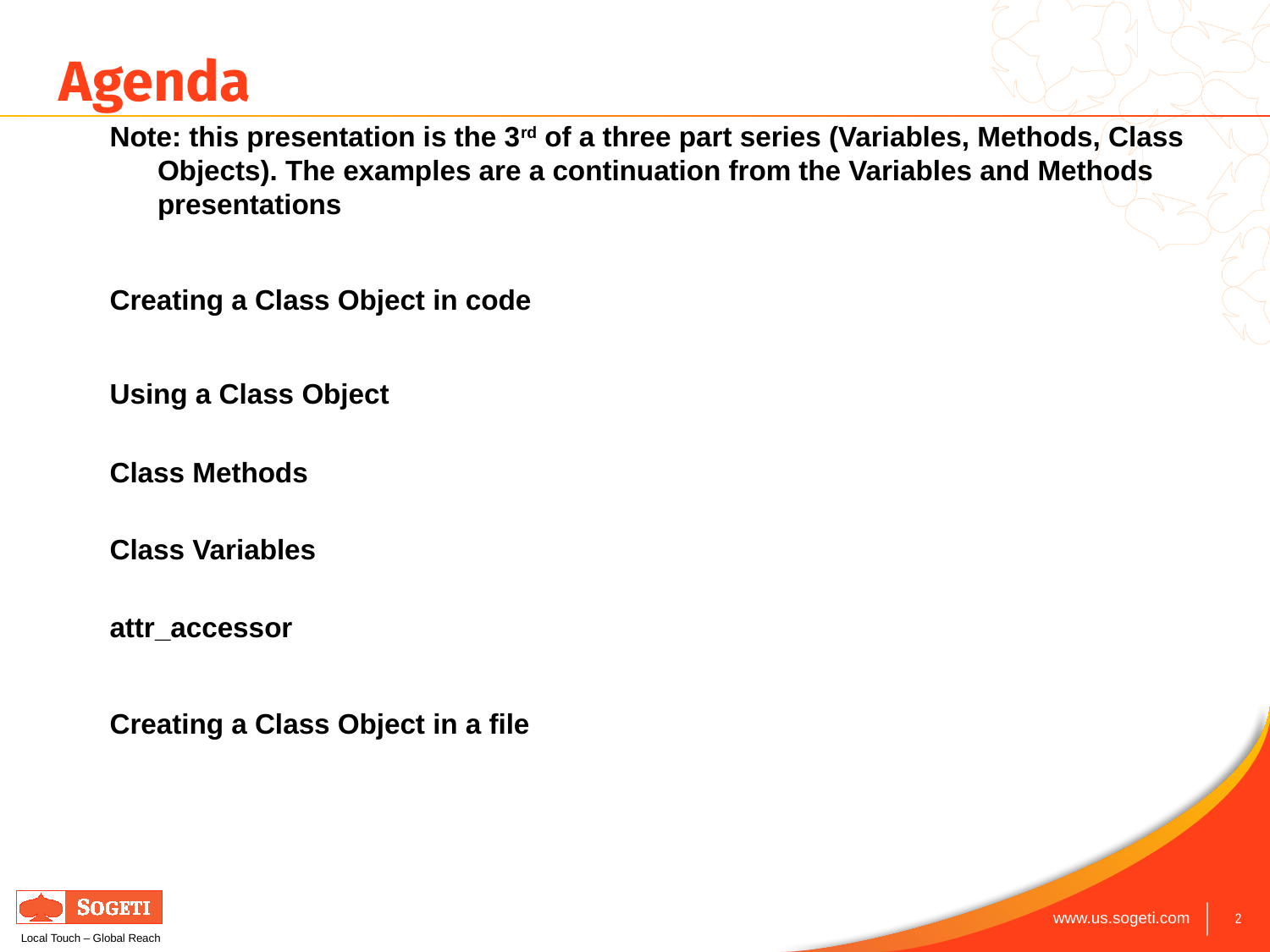

# Agenda
Note: this presentation is the 3rd of a three part series (Variables, Methods, Class Objects). The examples are a continuation from the Variables and Methods presentations

Creating a Class Object in code

Using a Class Object

Class Methods

Class Variables

attr_accessor

Creating a Class Object in a file